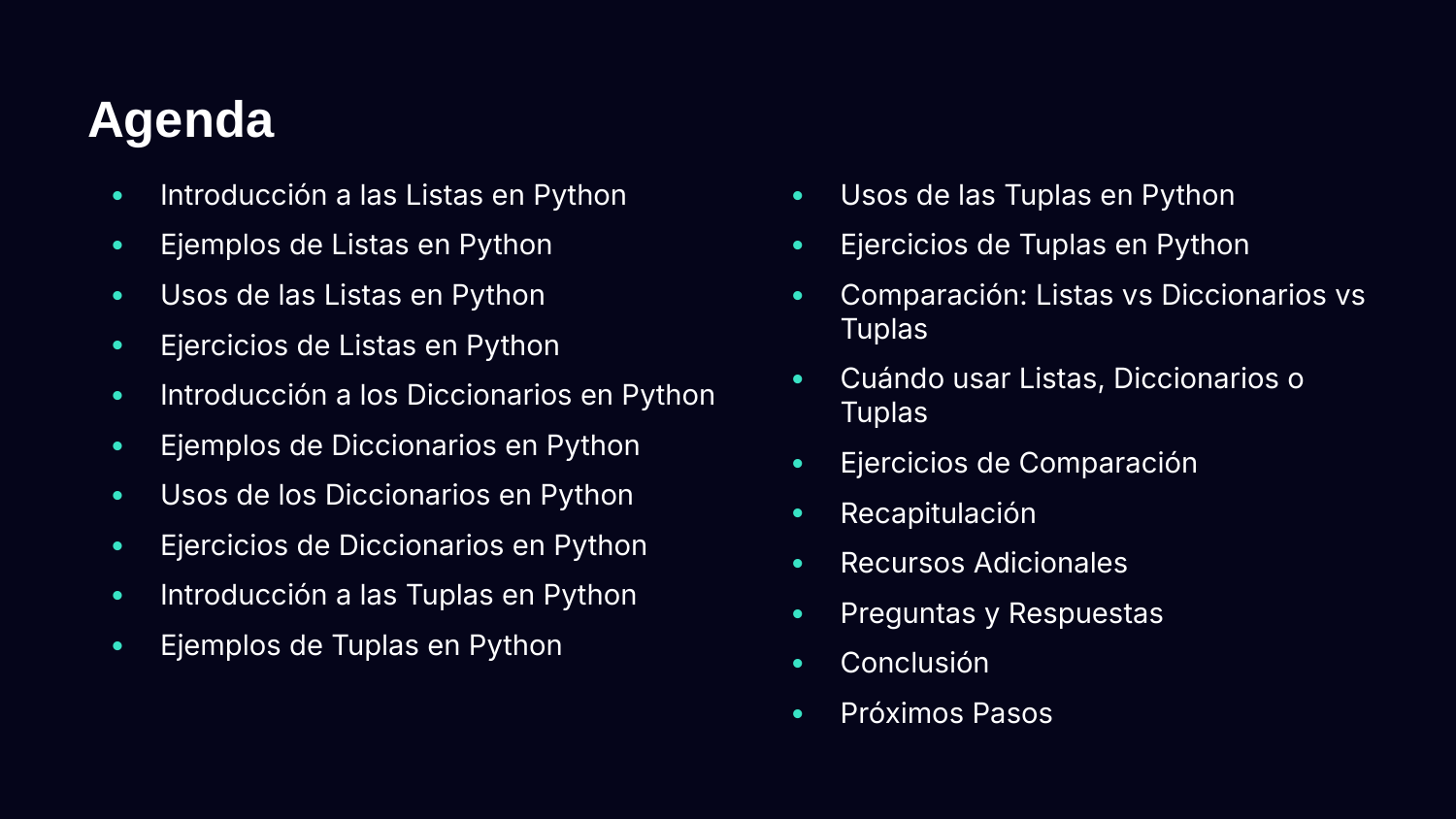

# Agenda
Usos de las Tuplas en Python
Ejercicios de Tuplas en Python
Comparación: Listas vs Diccionarios vs Tuplas
Cuándo usar Listas, Diccionarios o Tuplas
Ejercicios de Comparación
Recapitulación
Recursos Adicionales
Preguntas y Respuestas
Conclusión
Próximos Pasos
Introducción a las Listas en Python
Ejemplos de Listas en Python
Usos de las Listas en Python
Ejercicios de Listas en Python
Introducción a los Diccionarios en Python
Ejemplos de Diccionarios en Python
Usos de los Diccionarios en Python
Ejercicios de Diccionarios en Python
Introducción a las Tuplas en Python
Ejemplos de Tuplas en Python